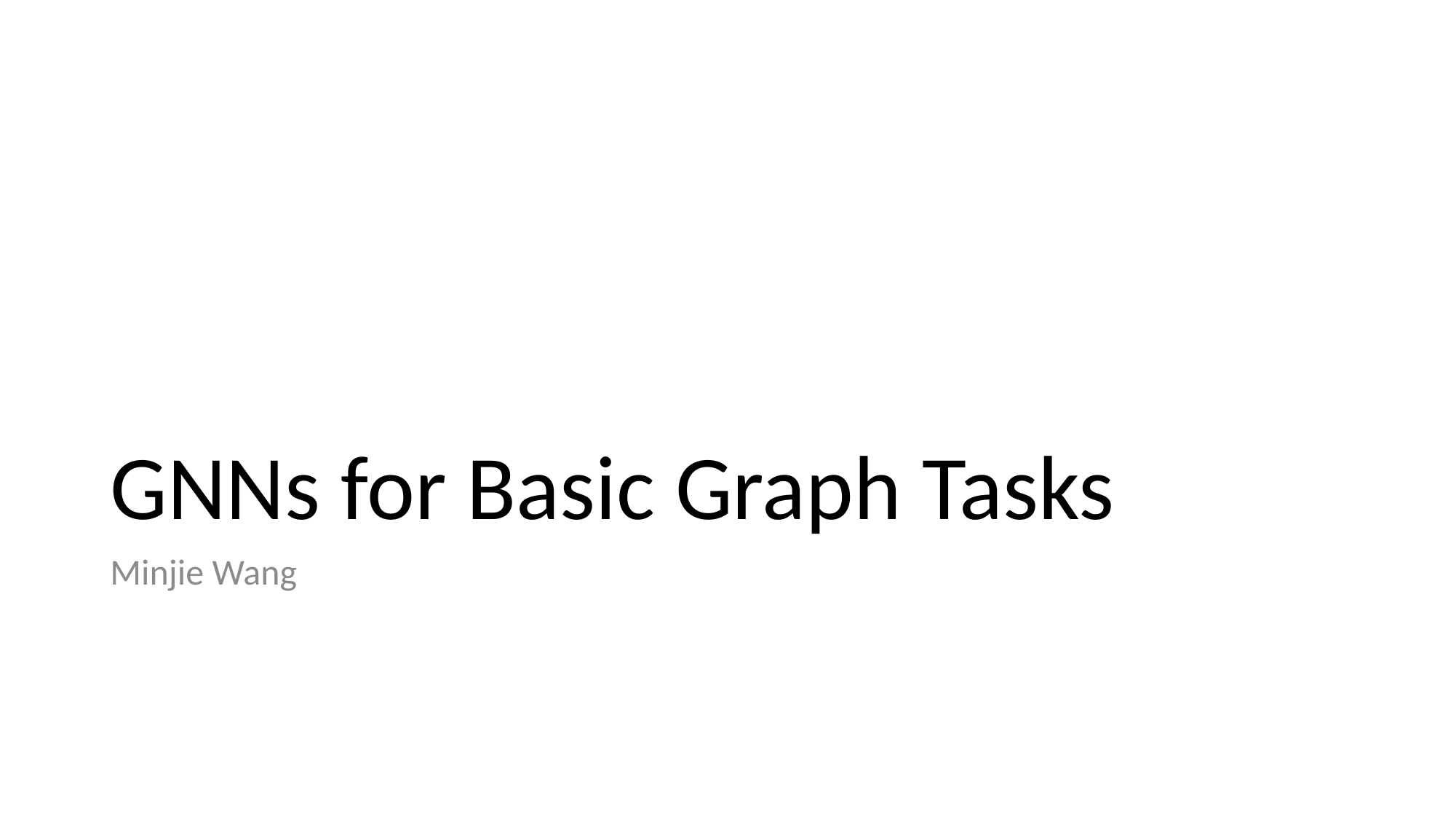

# GNNs for Basic Graph Tasks
Minjie Wang